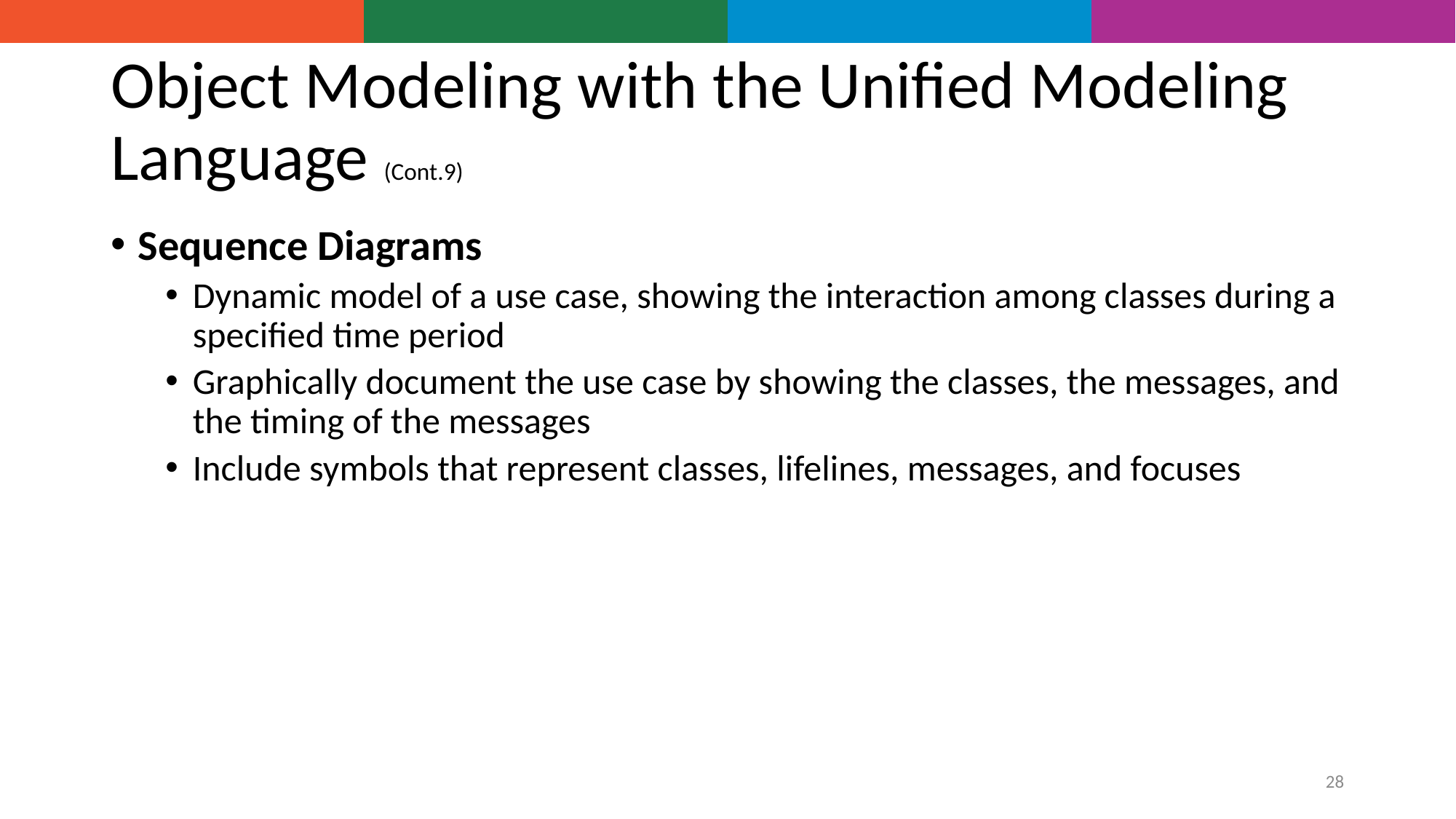

# Object Modeling with the Unified Modeling Language (Cont.9)
Sequence Diagrams
Dynamic model of a use case, showing the interaction among classes during a specified time period
Graphically document the use case by showing the classes, the messages, and the timing of the messages
Include symbols that represent classes, lifelines, messages, and focuses
28